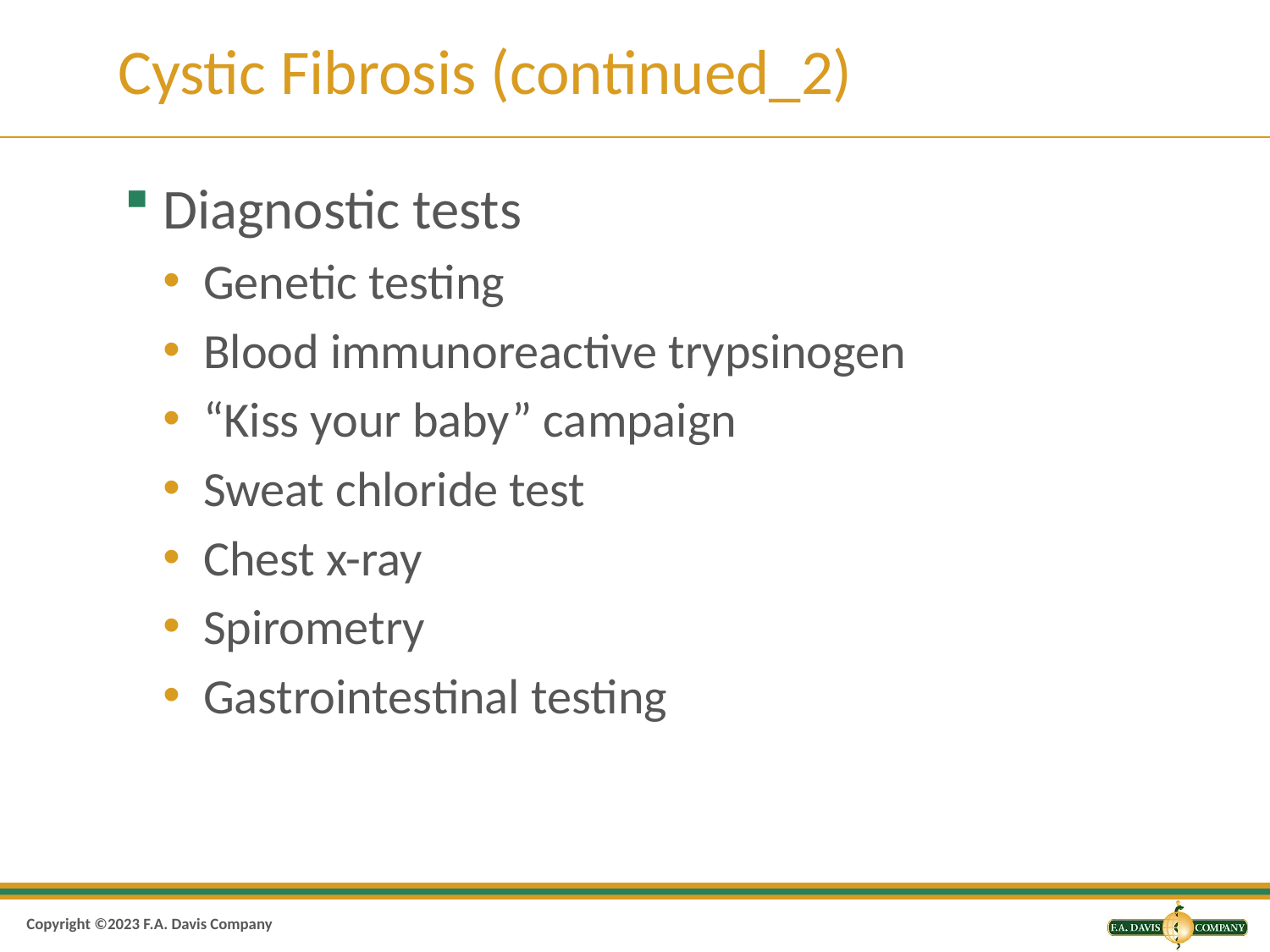

# Cystic Fibrosis (continued_2)
Diagnostic tests
Genetic testing
Blood immunoreactive trypsinogen
“Kiss your baby” campaign
Sweat chloride test
Chest x-ray
Spirometry
Gastrointestinal testing